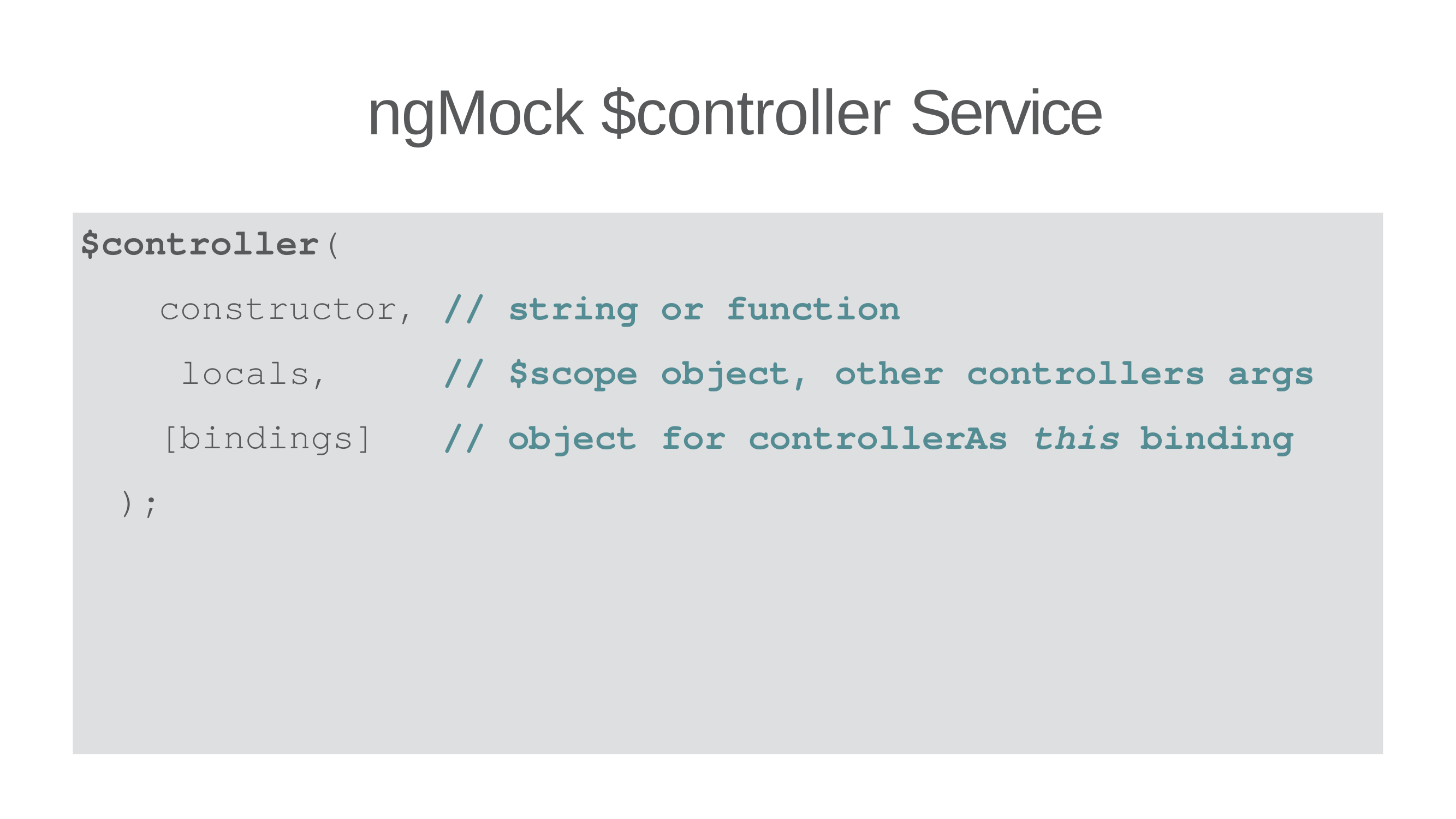

# ngMock $controller Service

$controller(
constructor,  locals,  [bindings]
);
// string
// $scope
// object
or function
object, other
controllers args
for controllerAs
this	binding